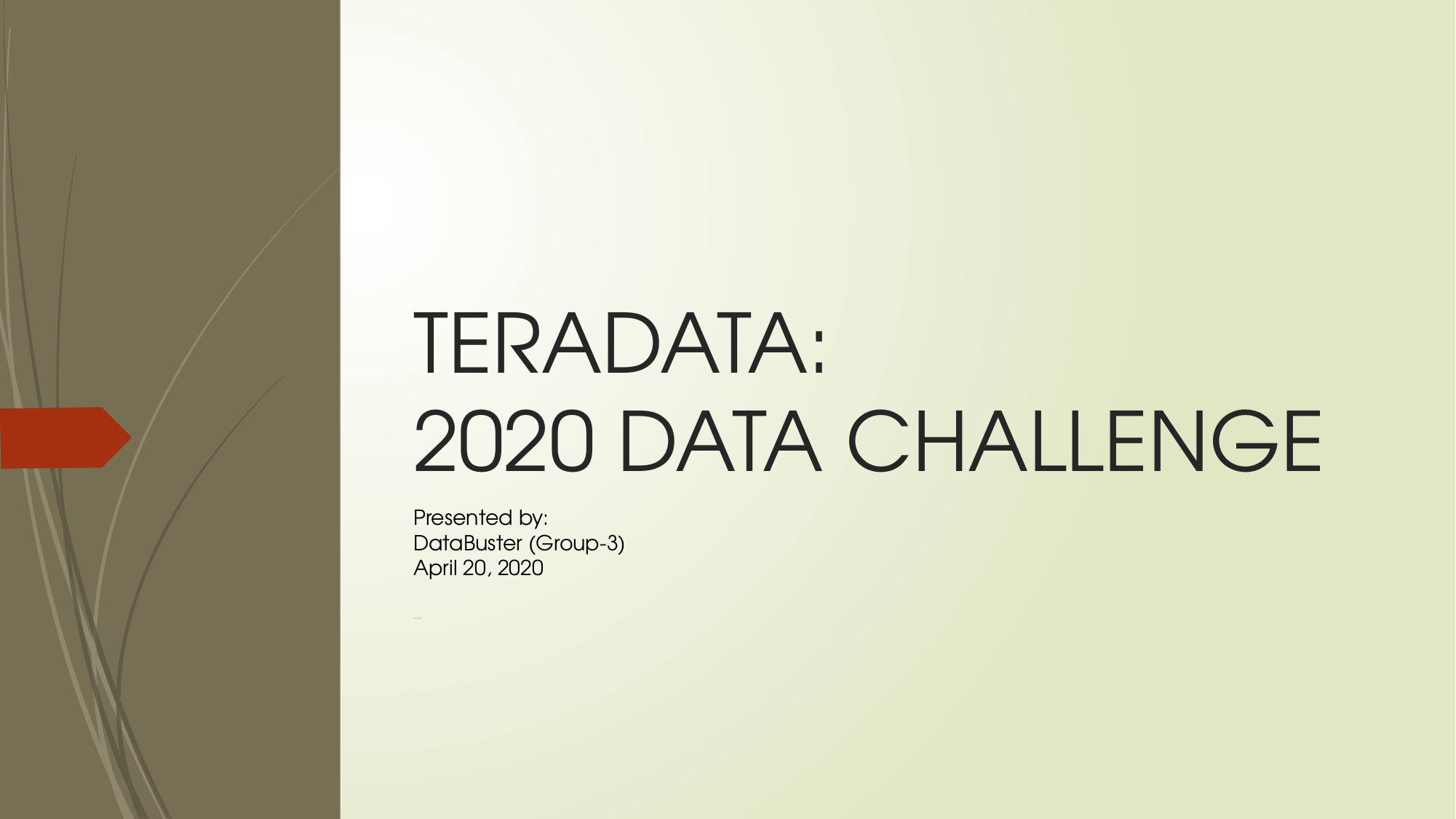

# TERADATA: 2020 DATA CHALLENGE

Presented by:
DataBuster (Group-3)
April 20, 2020

Apr 16, 2020